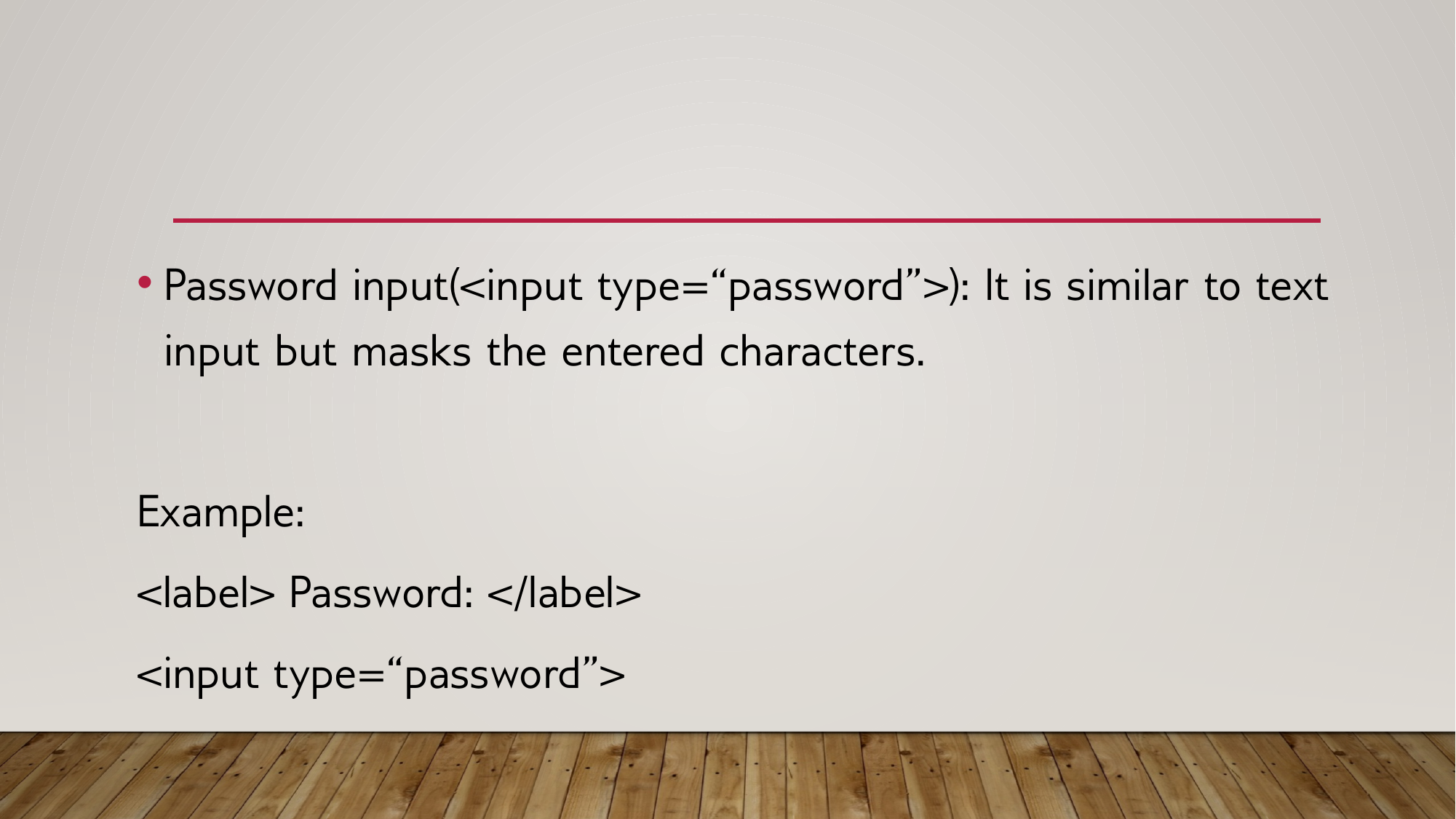

Password input(<input type=“password”>): It is similar to text input but masks the entered characters.

Example:
<label> Password: </label>
<input type=“password”>